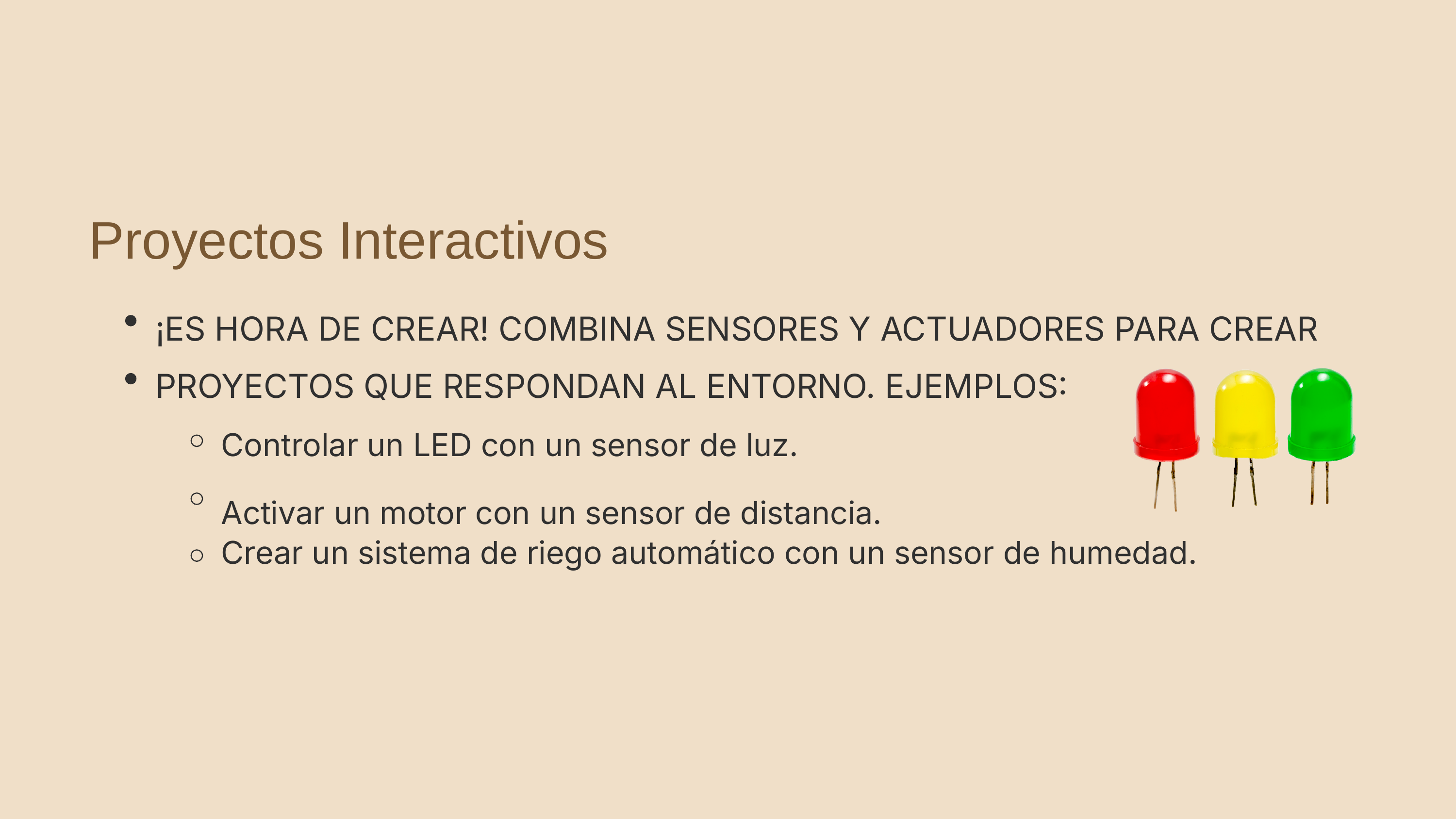

Proyectos Interactivos
¡ES HORA DE CREAR! COMBINA SENSORES Y ACTUADORES PARA CREAR PROYECTOS QUE RESPONDAN AL ENTORNO. EJEMPLOS:

Controlar un LED con un sensor de luz.
Activar un motor con un sensor de distancia.
Crear un sistema de riego automático con un sensor de humedad.